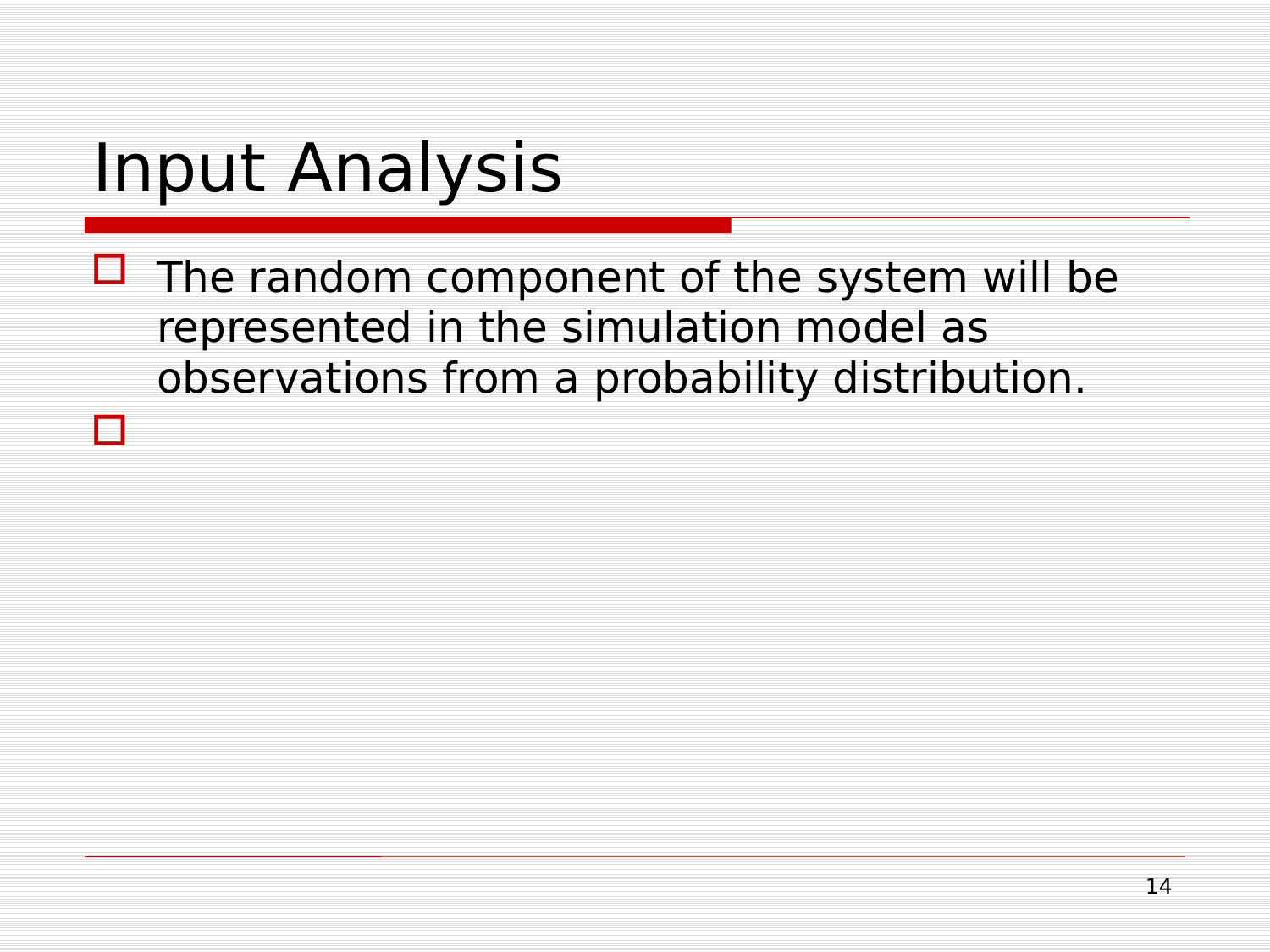

# Input Analysis
The random component of the system will be represented in the simulation model as observations from a probability distribution.

14